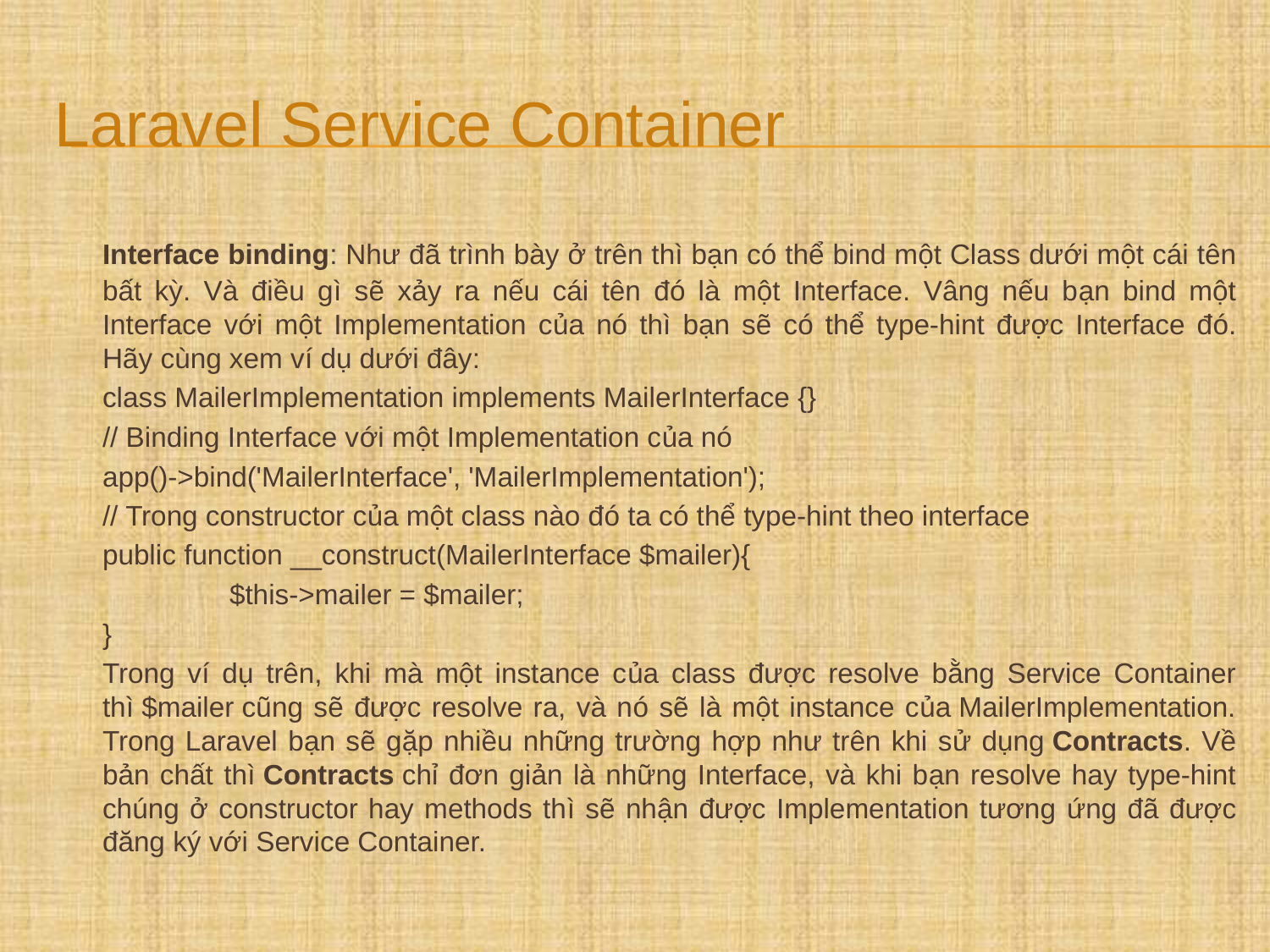

# Laravel Service Container
	Interface binding: Như đã trình bày ở trên thì bạn có thể bind một Class dưới một cái tên bất kỳ. Và điều gì sẽ xảy ra nếu cái tên đó là một Interface. Vâng nếu bạn bind một Interface với một Implementation của nó thì bạn sẽ có thể type-hint được Interface đó. Hãy cùng xem ví dụ dưới đây:
	class MailerImplementation implements MailerInterface {}
	// Binding Interface với một Implementation của nó
	app()->bind('MailerInterface', 'MailerImplementation');
	// Trong constructor của một class nào đó ta có thể type-hint theo interface
	public function __construct(MailerInterface $mailer){
		$this->mailer = $mailer;
	}
	Trong ví dụ trên, khi mà một instance của class được resolve bằng Service Container thì $mailer cũng sẽ được resolve ra, và nó sẽ là một instance của MailerImplementation. Trong Laravel bạn sẽ gặp nhiều những trường hợp như trên khi sử dụng Contracts. Về bản chất thì Contracts chỉ đơn giản là những Interface, và khi bạn resolve hay type-hint chúng ở constructor hay methods thì sẽ nhận được Implementation tương ứng đã được đăng ký với Service Container.